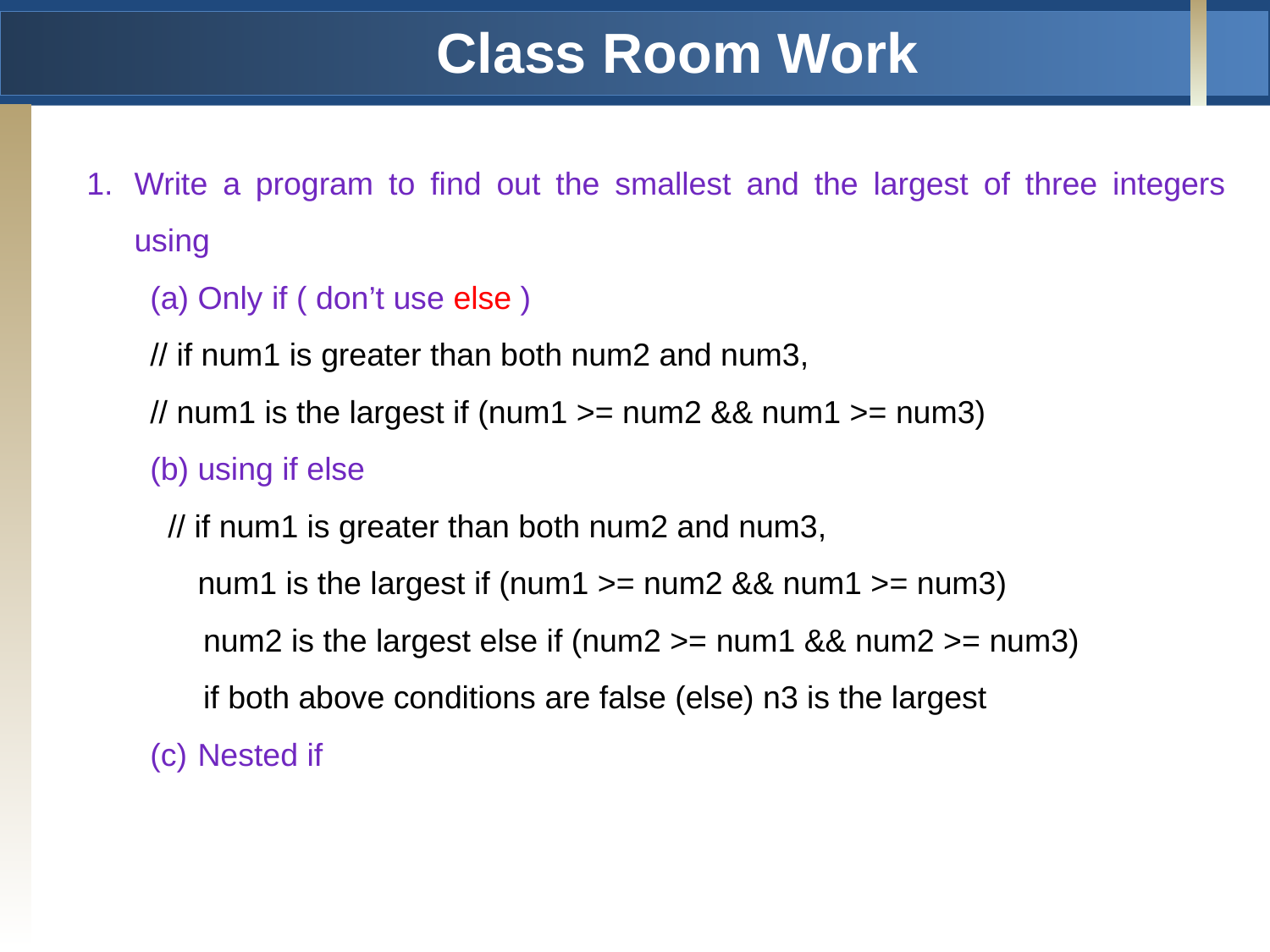

# Class Room Work
Write a program to find out the smallest and the largest of three integers using
Only if ( don’t use else )
// if num1 is greater than both num2 and num3,
// num1 is the largest if (num1 >= num2 && num1 >= num3)
using if else
  // if num1 is greater than both num2 and num3,
	num1 is the largest if (num1 >= num2 && num1 >= num3)
      num2 is the largest else if (num2 >= num1 && num2 >= num3)
      if both above conditions are false (else) n3 is the largest
Nested if